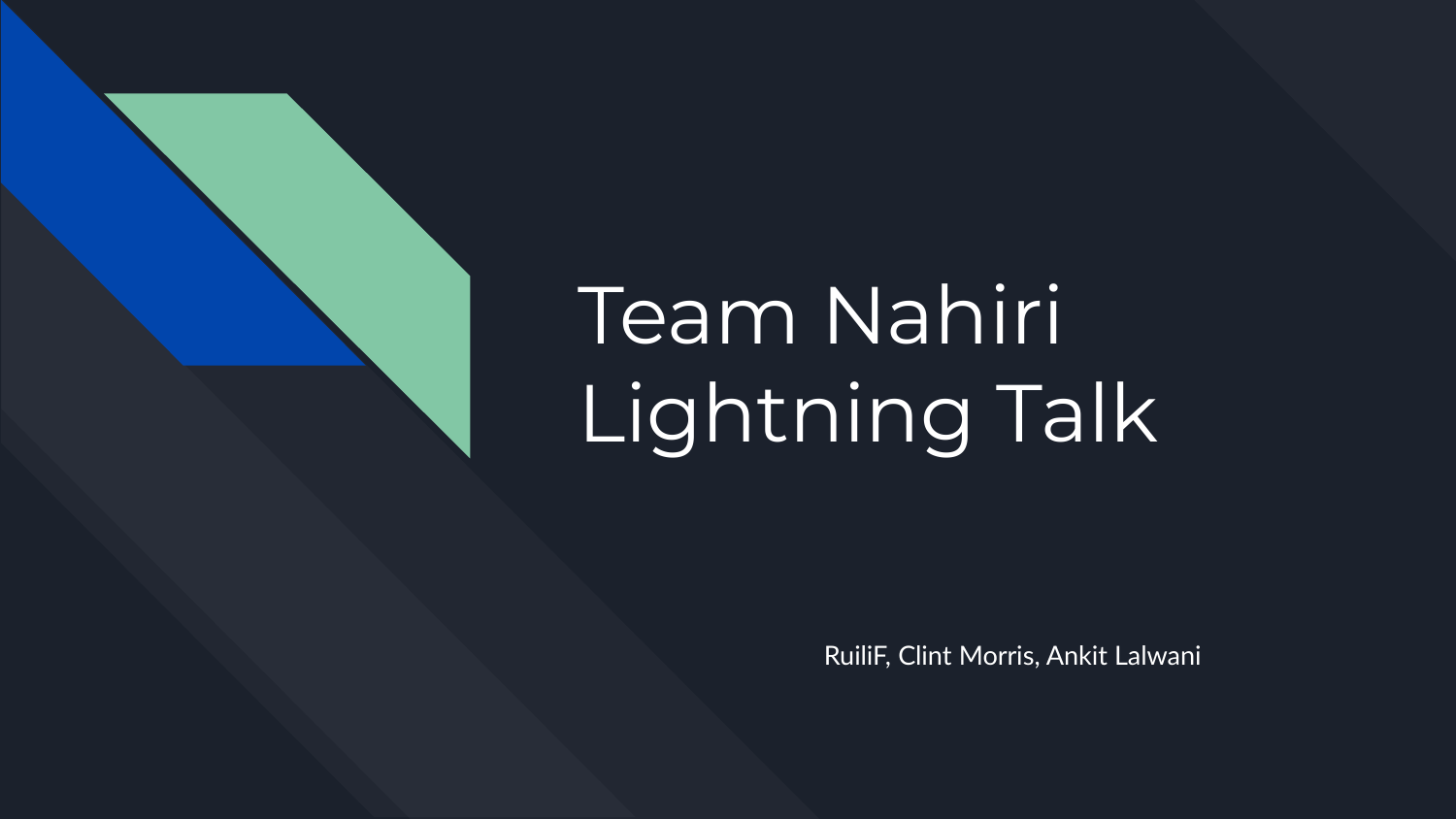

# Team Nahiri Lightning Talk
RuiliF, Clint Morris, Ankit Lalwani